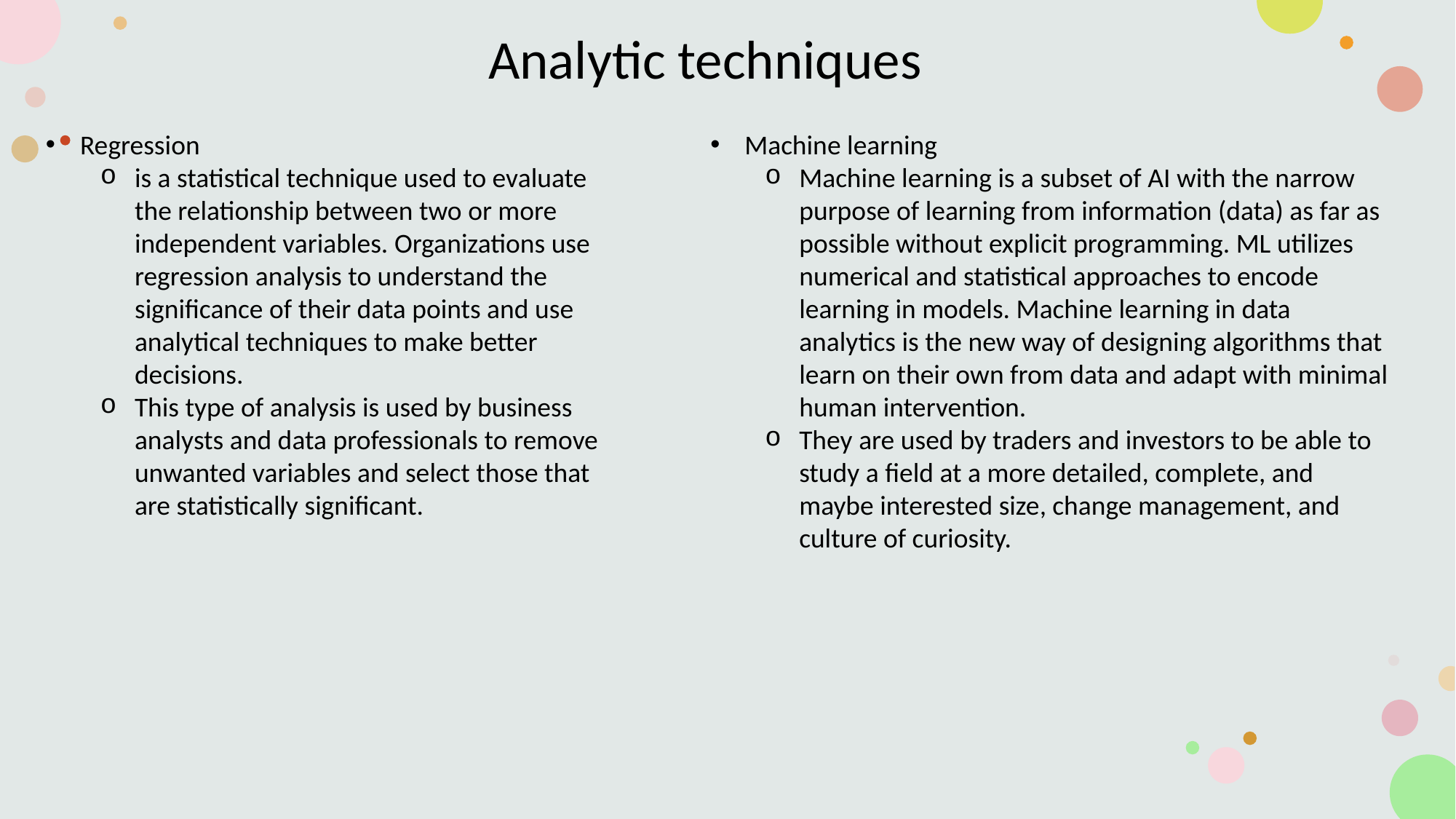

Analytic techniques
Regression
is a statistical technique used to evaluate the relationship between two or more independent variables. Organizations use regression analysis to understand the significance of their data points and use analytical techniques to make better decisions.
This type of analysis is used by business analysts and data professionals to remove unwanted variables and select those that are statistically significant.
Machine learning
Machine learning is a subset of AI with the narrow purpose of learning from information (data) as far as possible without explicit programming. ML utilizes numerical and statistical approaches to encode learning in models. Machine learning in data analytics is the new way of designing algorithms that learn on their own from data and adapt with minimal human intervention.
They are used by traders and investors to be able to study a field at a more detailed, complete, and maybe interested size, change management, and culture of curiosity.